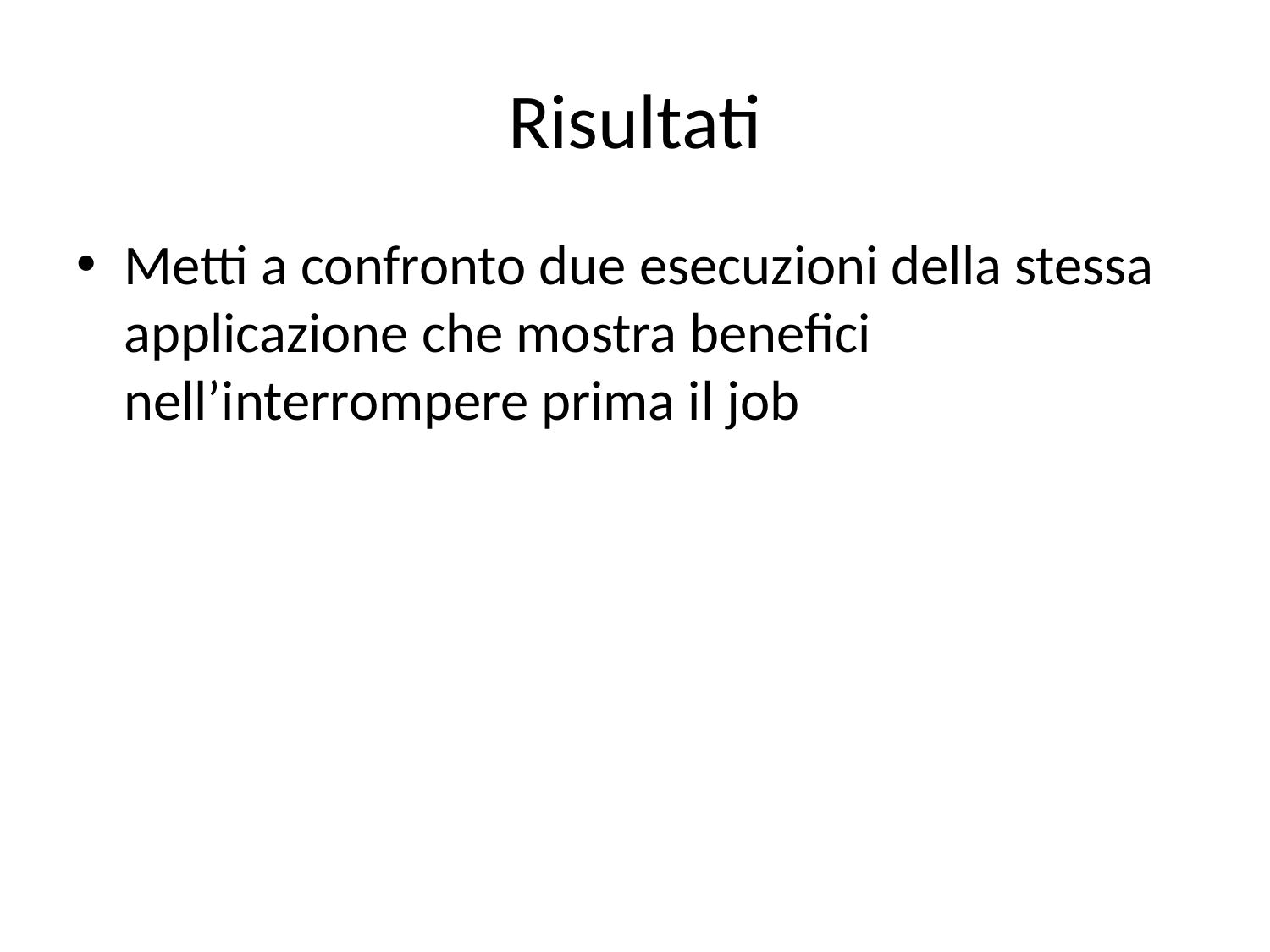

# Risultati
Metti a confronto due esecuzioni della stessa applicazione che mostra benefici nell’interrompere prima il job